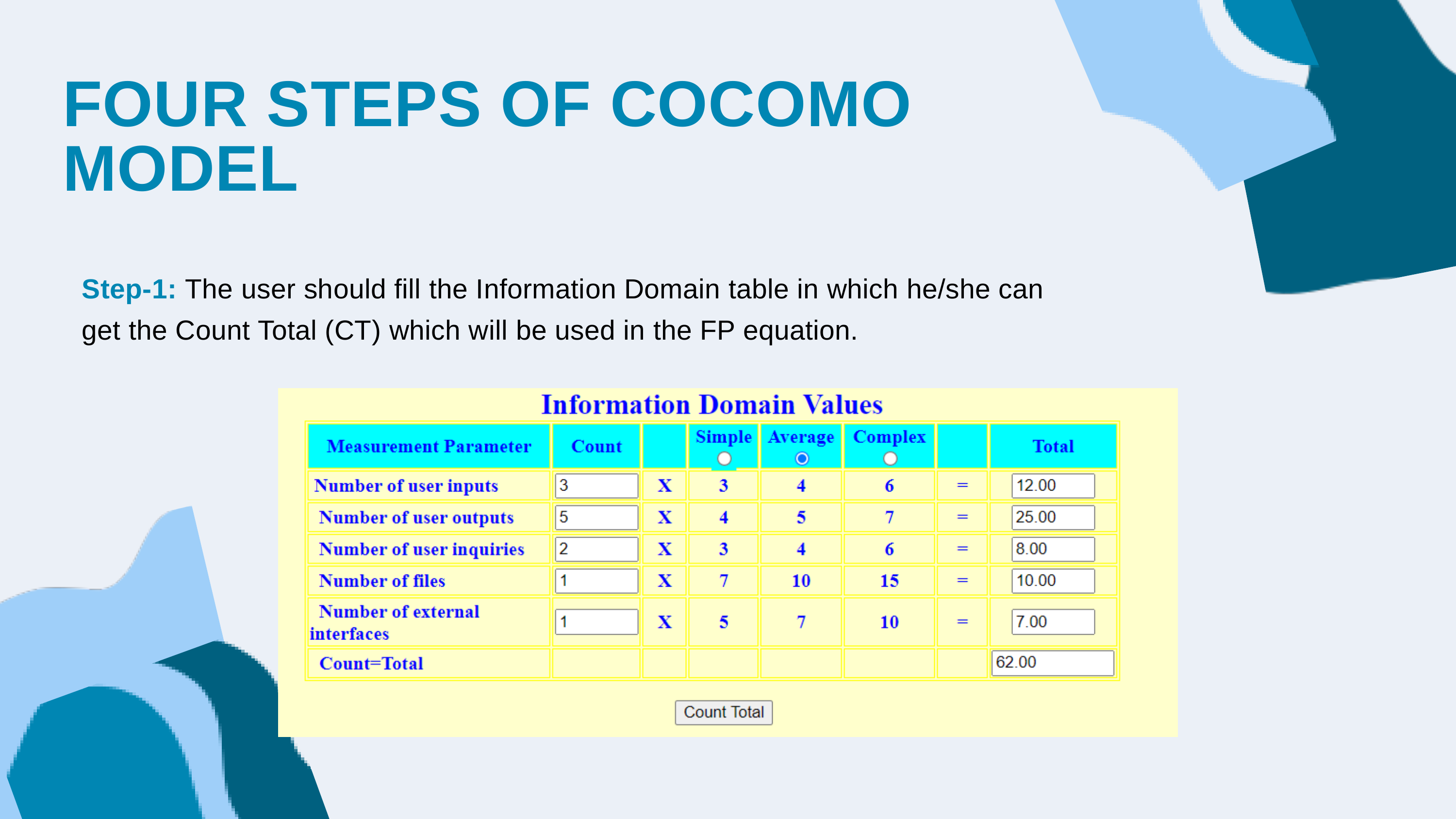

FOUR STEPS OF COCOMO MODEL
Step-1: The user should fill the Information Domain table in which he/she can get the Count Total (CT) which will be used in the FP equation.